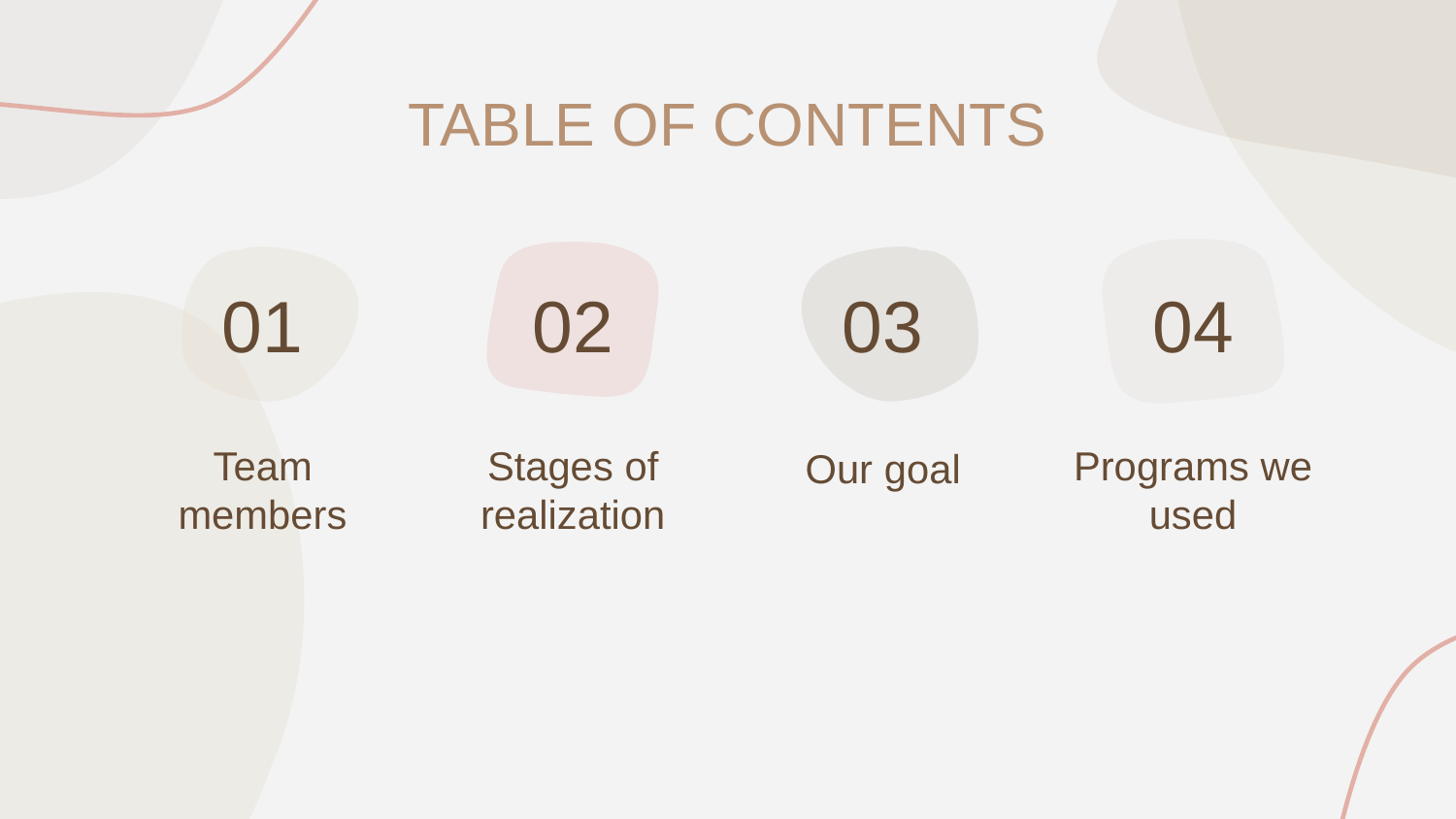

TABLE OF CONTENTS

01
02
03
04
Our goal
# Team members
Stages of realization
Programs we used